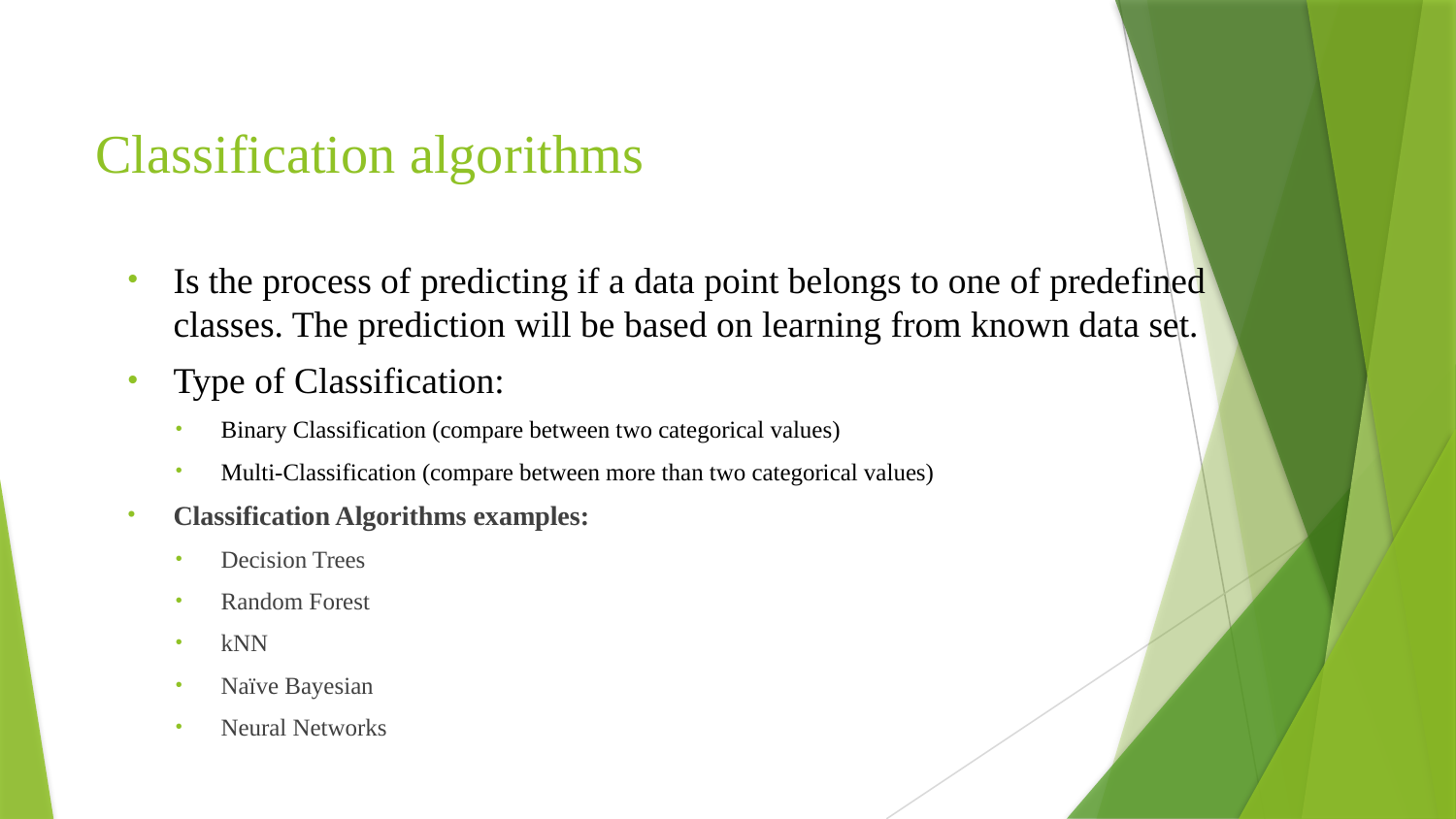

# Classification algorithms
Is the process of predicting if a data point belongs to one of predefined classes. The prediction will be based on learning from known data set.
Type of Classification:
Binary Classification (compare between two categorical values)
Multi-Classification (compare between more than two categorical values)
Classification Algorithms examples:
Decision Trees
Random Forest
kNN
Naïve Bayesian
Neural Networks